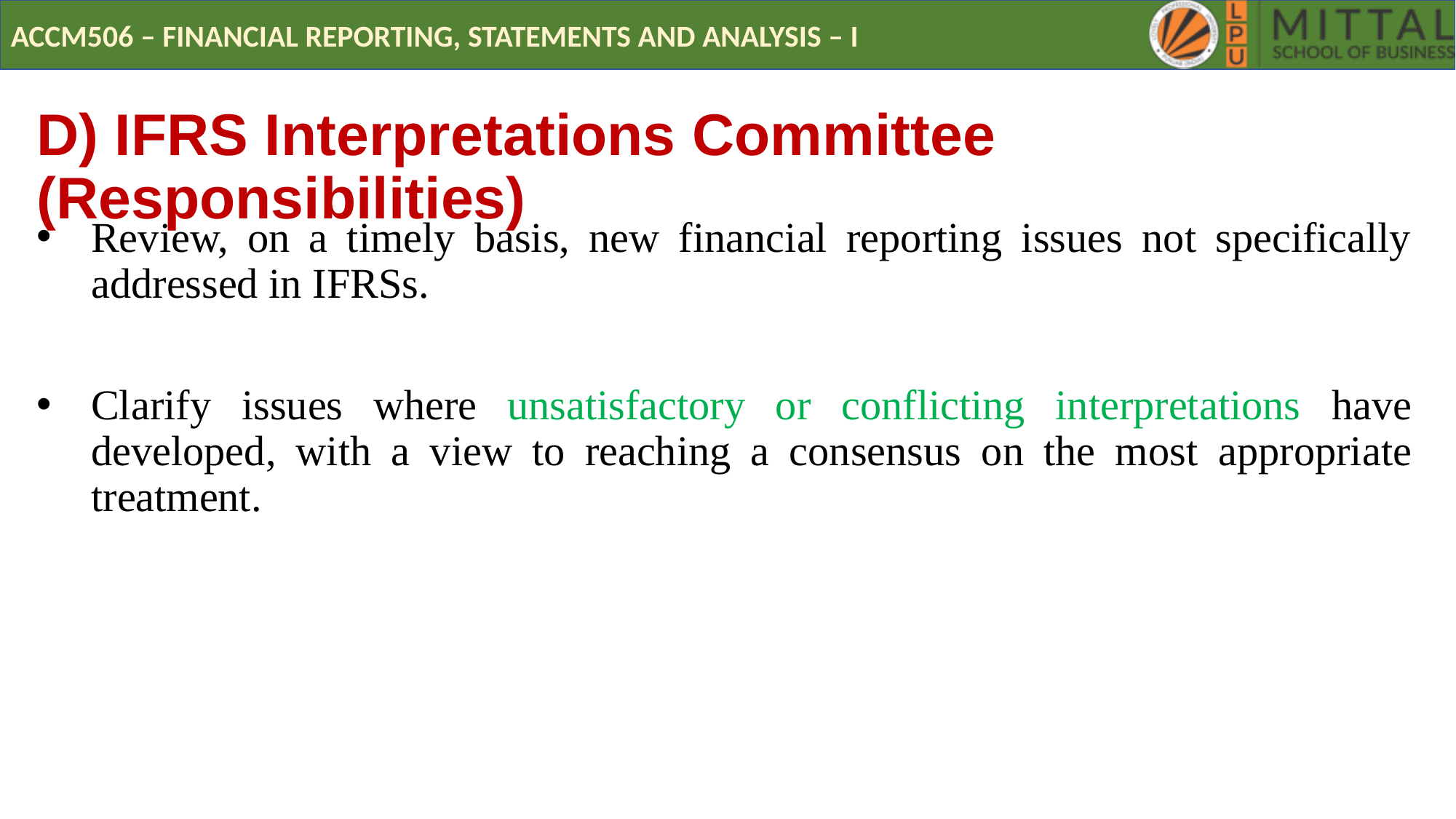

# D) IFRS Interpretations Committee (Responsibilities)
Review, on a timely basis, new financial reporting issues not specifically addressed in IFRSs.

Clarify issues where unsatisfactory or conflicting interpretations have developed, with a view to reaching a consensus on the most appropriate treatment.